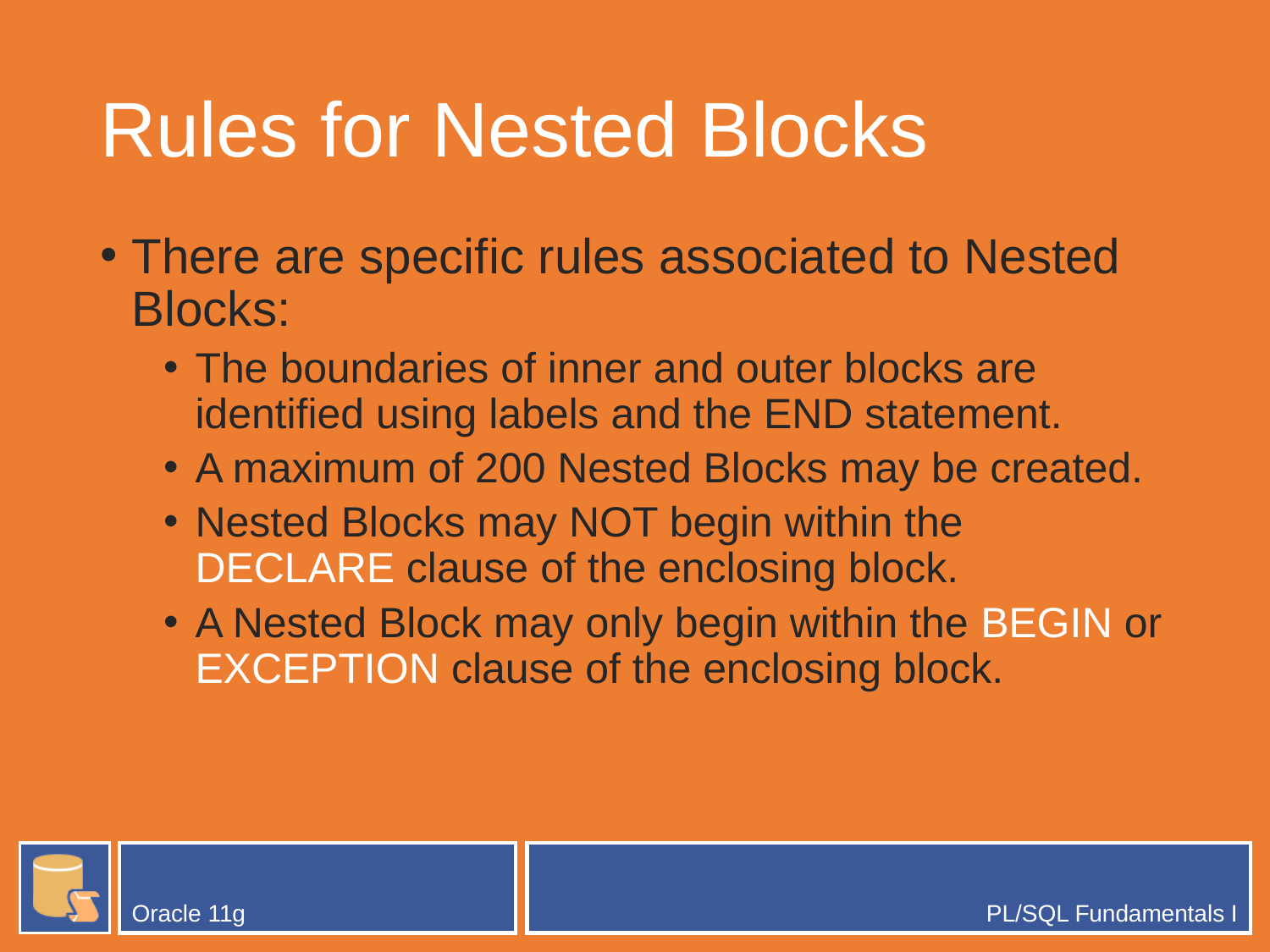

# Rules for Nested Blocks
There are specific rules associated to Nested Blocks:
The boundaries of inner and outer blocks are identified using labels and the END statement.
A maximum of 200 Nested Blocks may be created.
Nested Blocks may NOT begin within the DECLARE clause of the enclosing block.
A Nested Block may only begin within the BEGIN or EXCEPTION clause of the enclosing block.